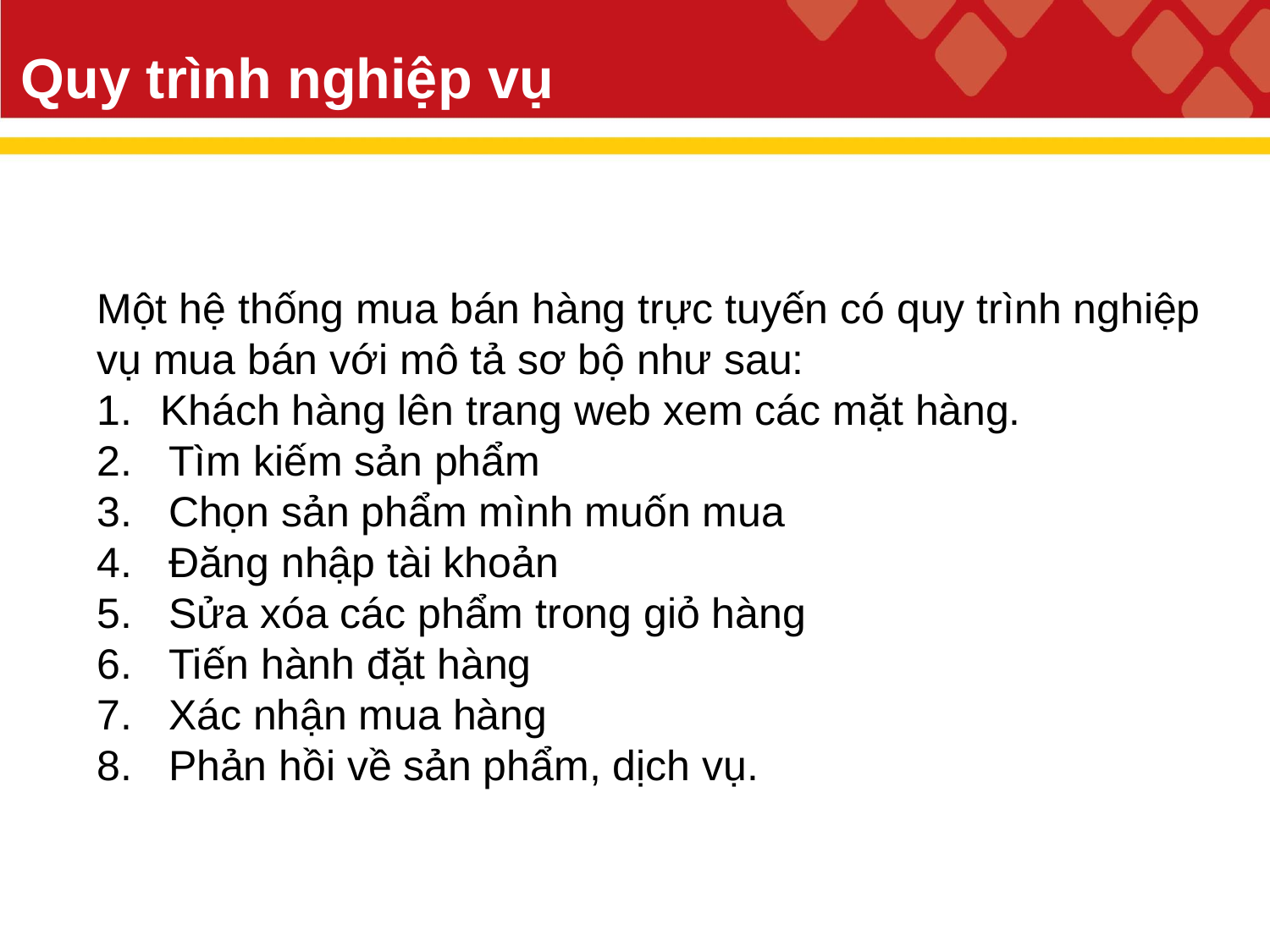

# Quy trình nghiệp vụ
Một hệ thống mua bán hàng trực tuyến có quy trình nghiệp vụ mua bán với mô tả sơ bộ như sau:
Khách hàng lên trang web xem các mặt hàng.
Tìm kiếm sản phẩm
Chọn sản phẩm mình muốn mua
Đăng nhập tài khoản
Sửa xóa các phẩm trong giỏ hàng
Tiến hành đặt hàng
Xác nhận mua hàng
Phản hồi về sản phẩm, dịch vụ.